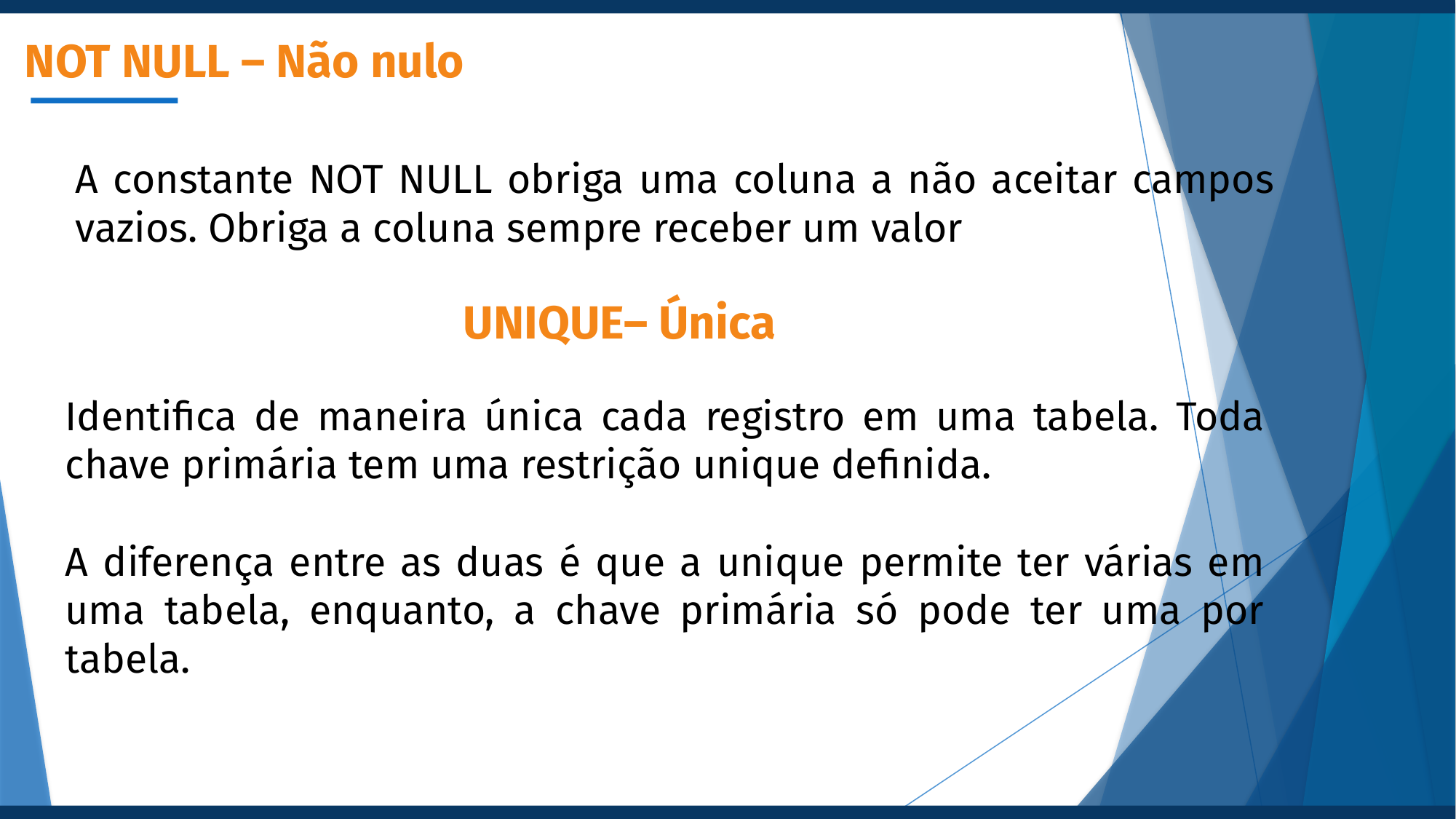

NOT NULL – Não nulo

A constante NOT NULL obriga uma coluna a não aceitar campos vazios. Obriga a coluna sempre receber um valor
UNIQUE– Única
Identifica de maneira única cada registro em uma tabela. Toda chave primária tem uma restrição unique definida.

A diferença entre as duas é que a unique permite ter várias em uma tabela, enquanto, a chave primária só pode ter uma por tabela.